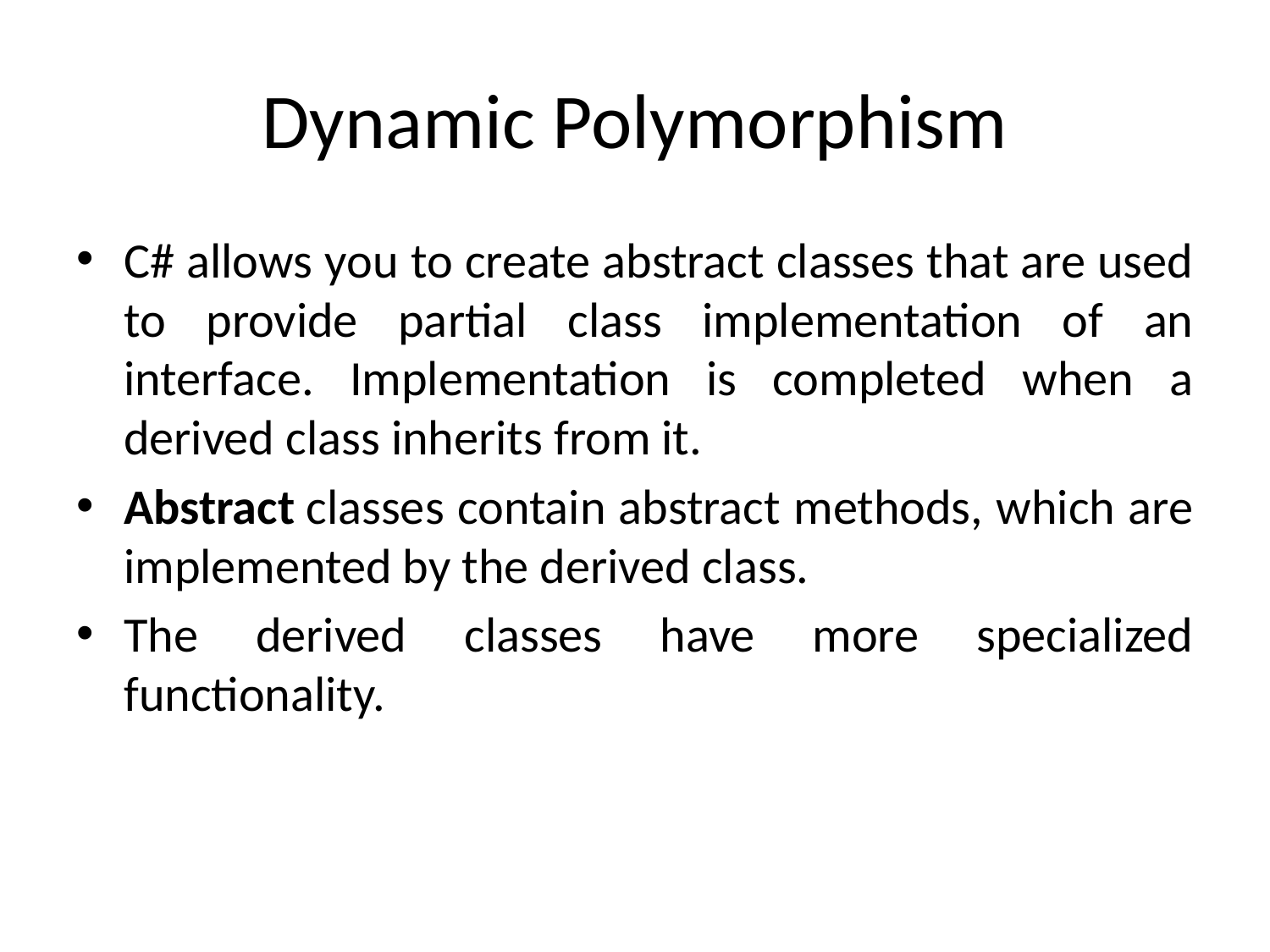

# Dynamic Polymorphism
C# allows you to create abstract classes that are used to provide partial class implementation of an interface. Implementation is completed when a derived class inherits from it.
Abstract classes contain abstract methods, which are implemented by the derived class.
The derived classes have more specialized functionality.